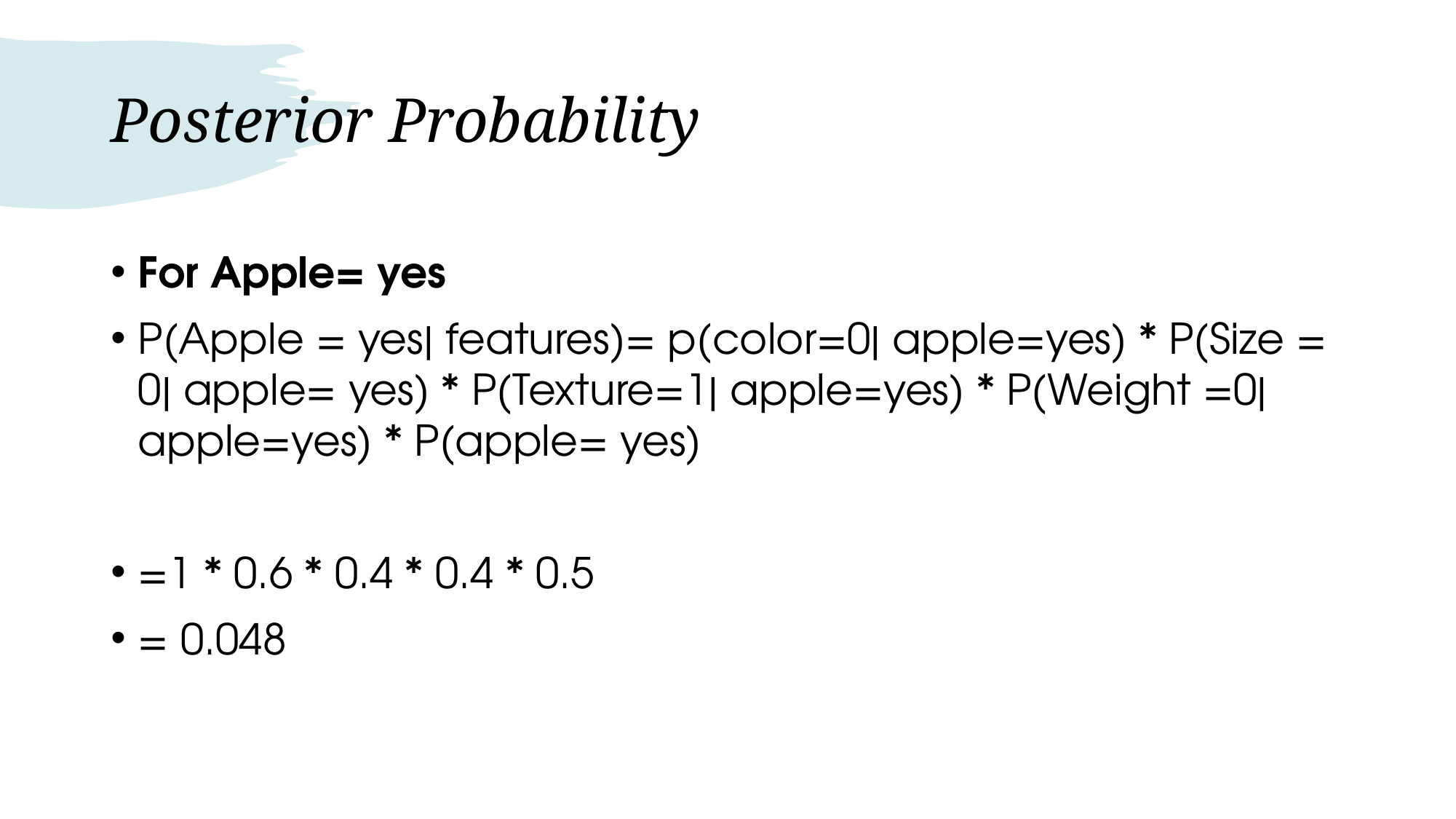

# Posterior Probability
For Apple= yes
P(Apple = yes| features)= p(color=0| apple=yes) * P(Size = 0| apple= yes) * P(Texture=1| apple=yes) * P(Weight =0|apple=yes) * P(apple= yes)

=1 * 0.6 * 0.4 * 0.4 * 0.5
= 0.048